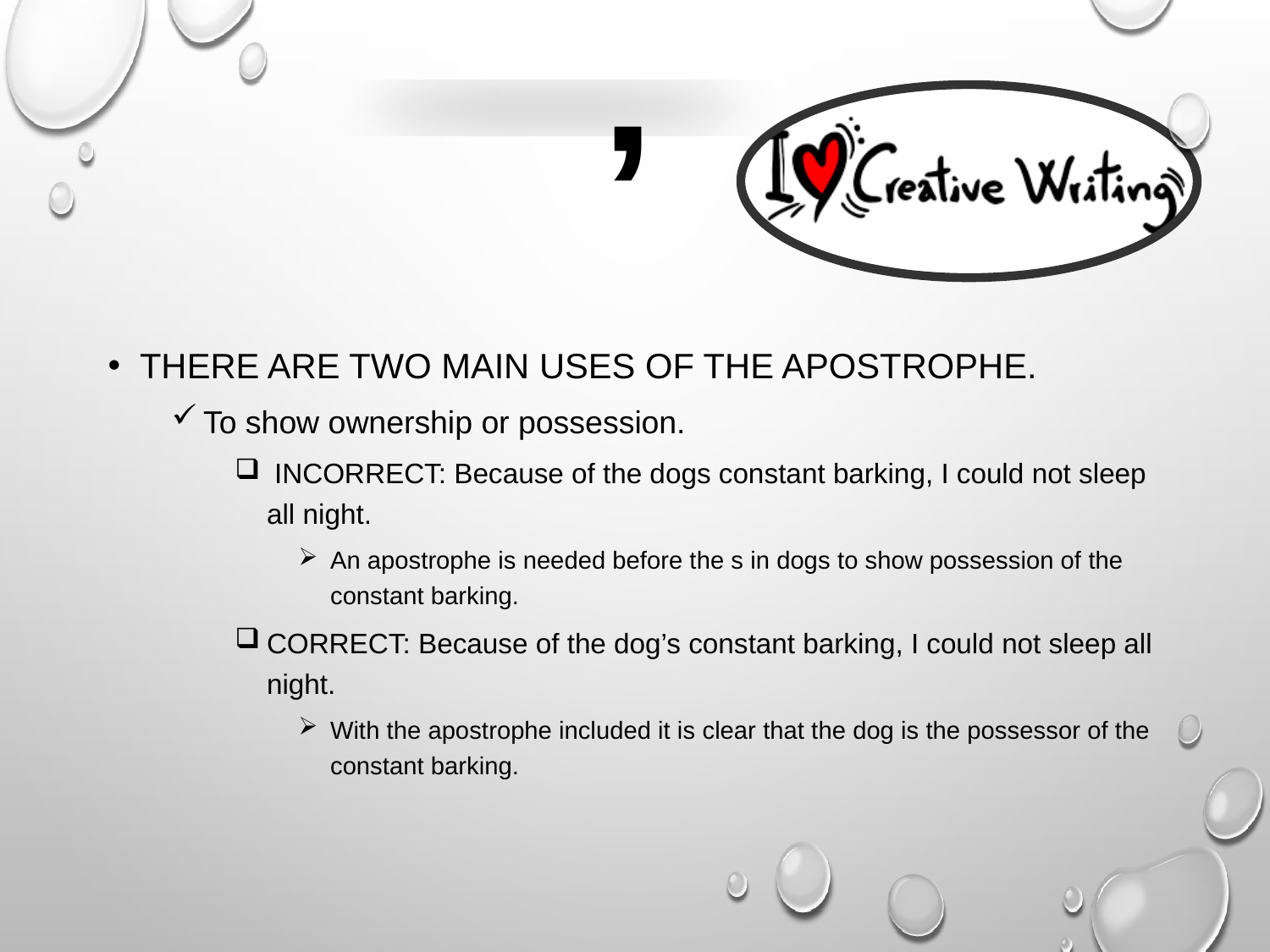

# ’
There are two main uses of the apostrophe.
To show ownership or possession.
 INCORRECT: Because of the dogs constant barking, I could not sleep all night.
An apostrophe is needed before the s in dogs to show possession of the constant barking.
CORRECT: Because of the dog’s constant barking, I could not sleep all night.
With the apostrophe included it is clear that the dog is the possessor of the constant barking.